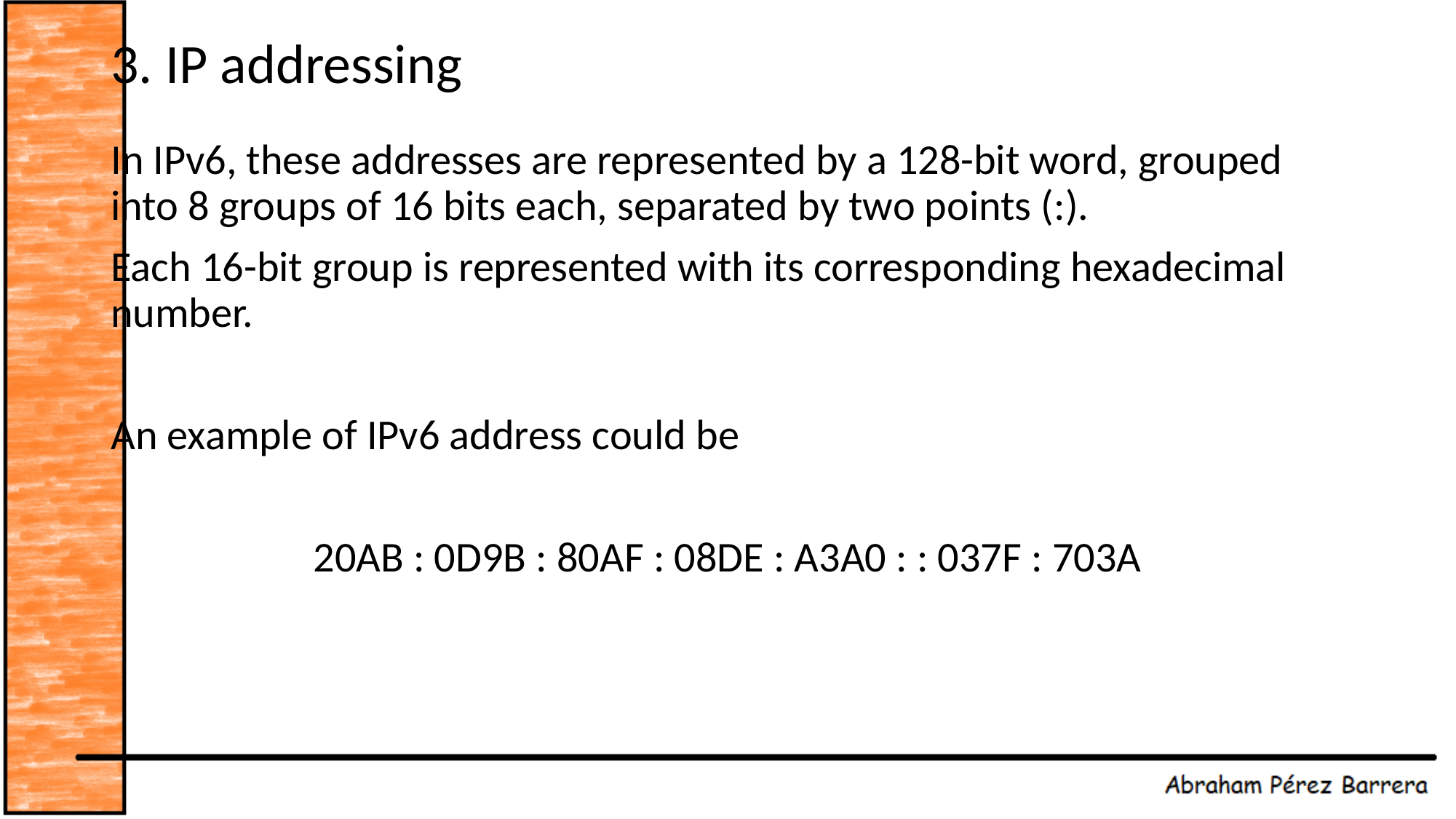

# 3. IP addressing
In IPv6, these addresses are represented by a 128-bit word, grouped into 8 groups of 16 bits each, separated by two points (:).
Each 16-bit group is represented with its corresponding hexadecimal number.

An example of IPv6 address could be

20AB : 0D9B : 80AF : 08DE : A3A0 : : 037F : 703A